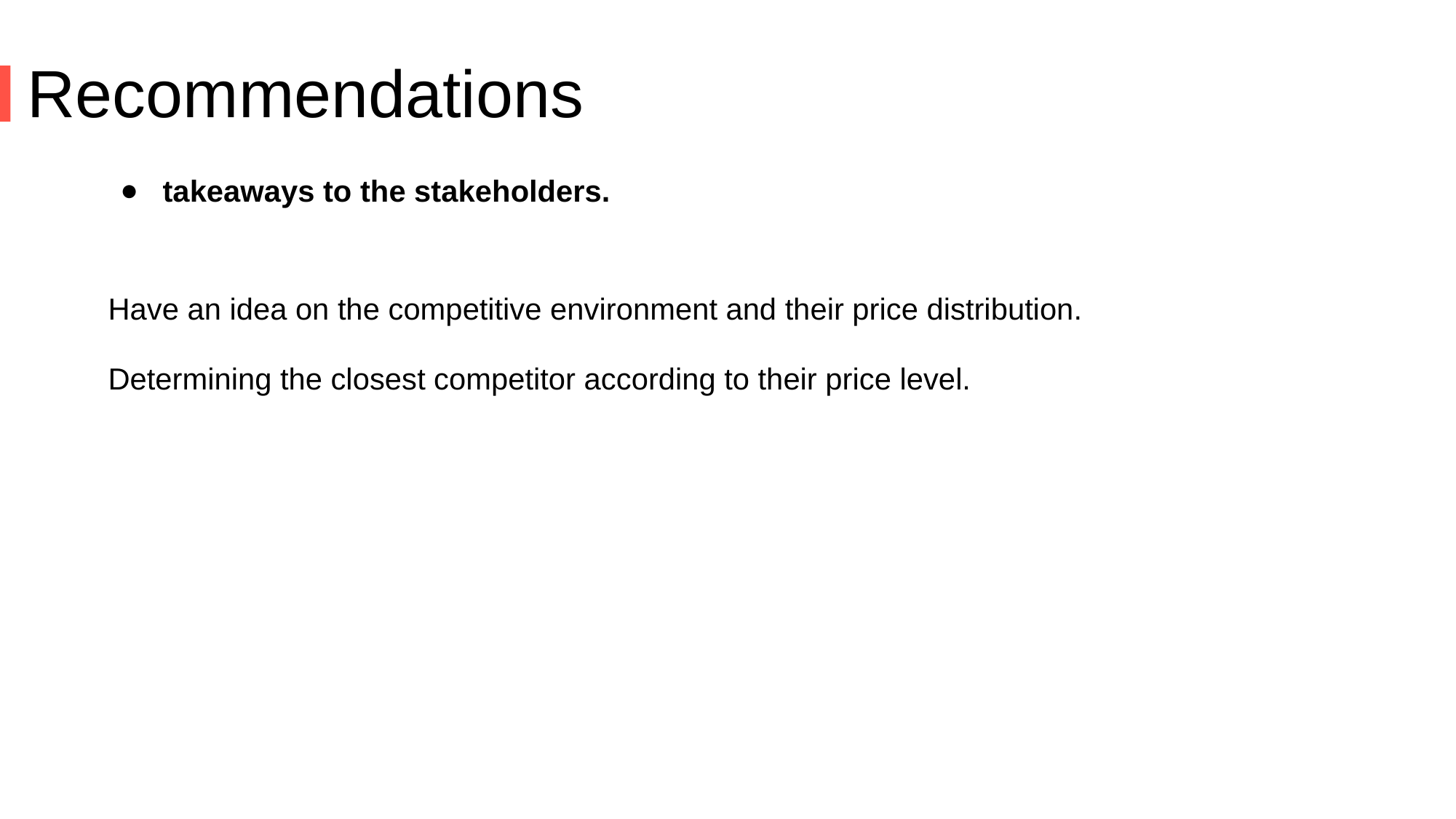

Recommendations

takeaways to the stakeholders.

Have an idea on the competitive environment and their price distribution.
Determining the closest competitor according to their price level.